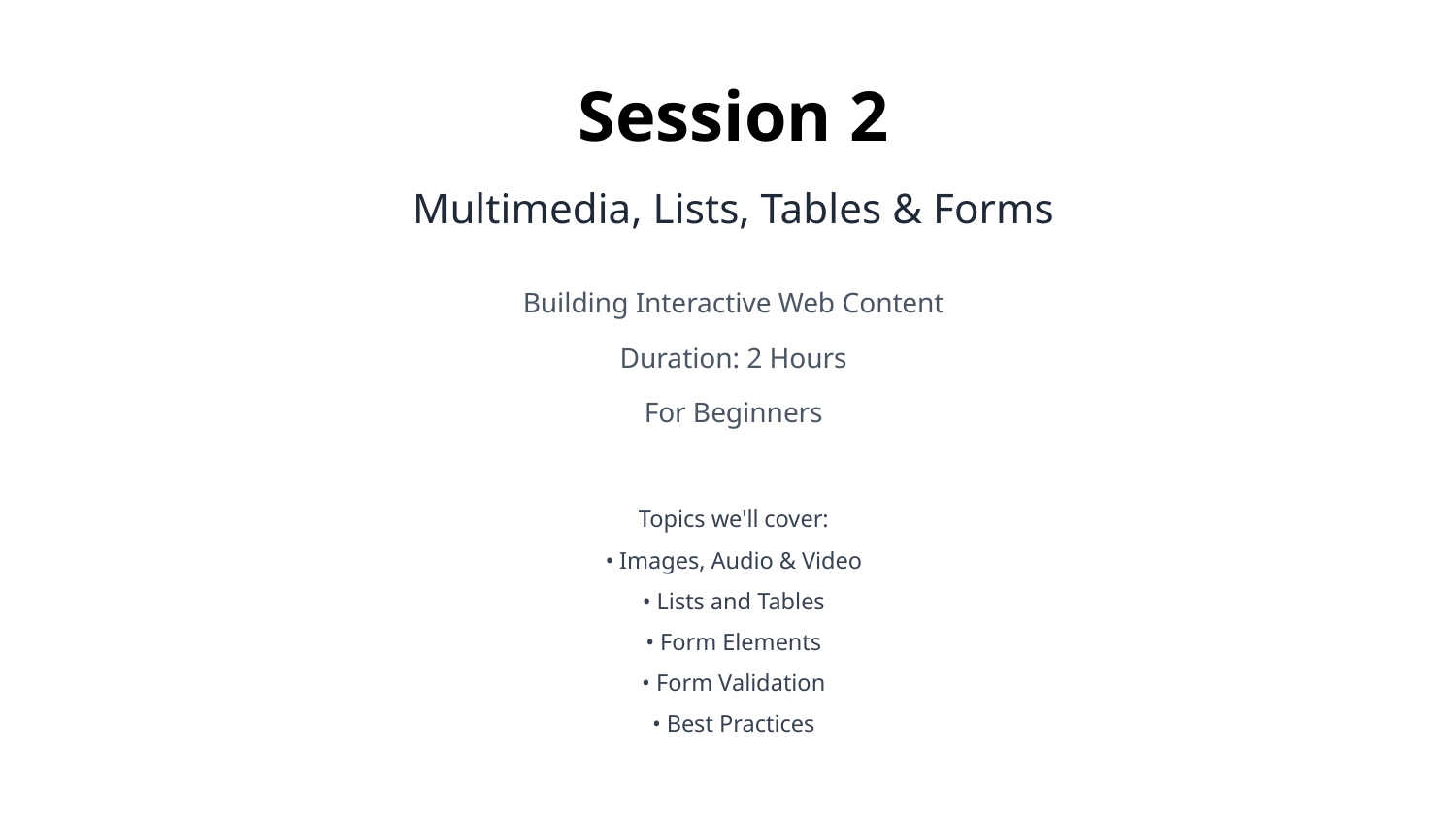

Session 2
Multimedia, Lists, Tables & Forms
Building Interactive Web Content
Duration: 2 Hours
For Beginners
Topics we'll cover:
• Images, Audio & Video
• Lists and Tables
• Form Elements
• Form Validation
• Best Practices